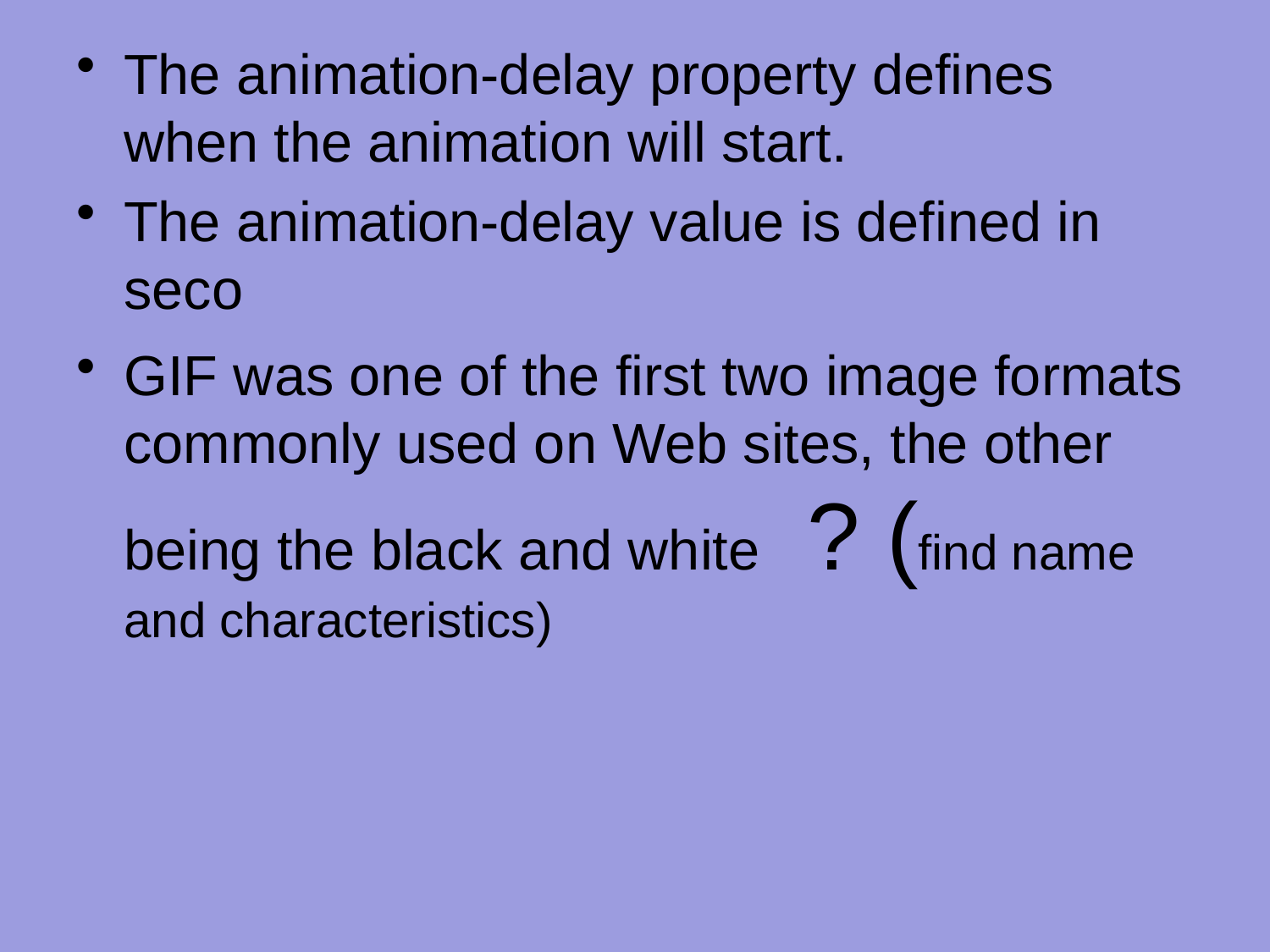

The animation-delay property defines when the animation will start.
The animation-delay value is defined in seco
GIF was one of the first two image formats commonly used on Web sites, the other being the black and white   ? (find name and characteristics)